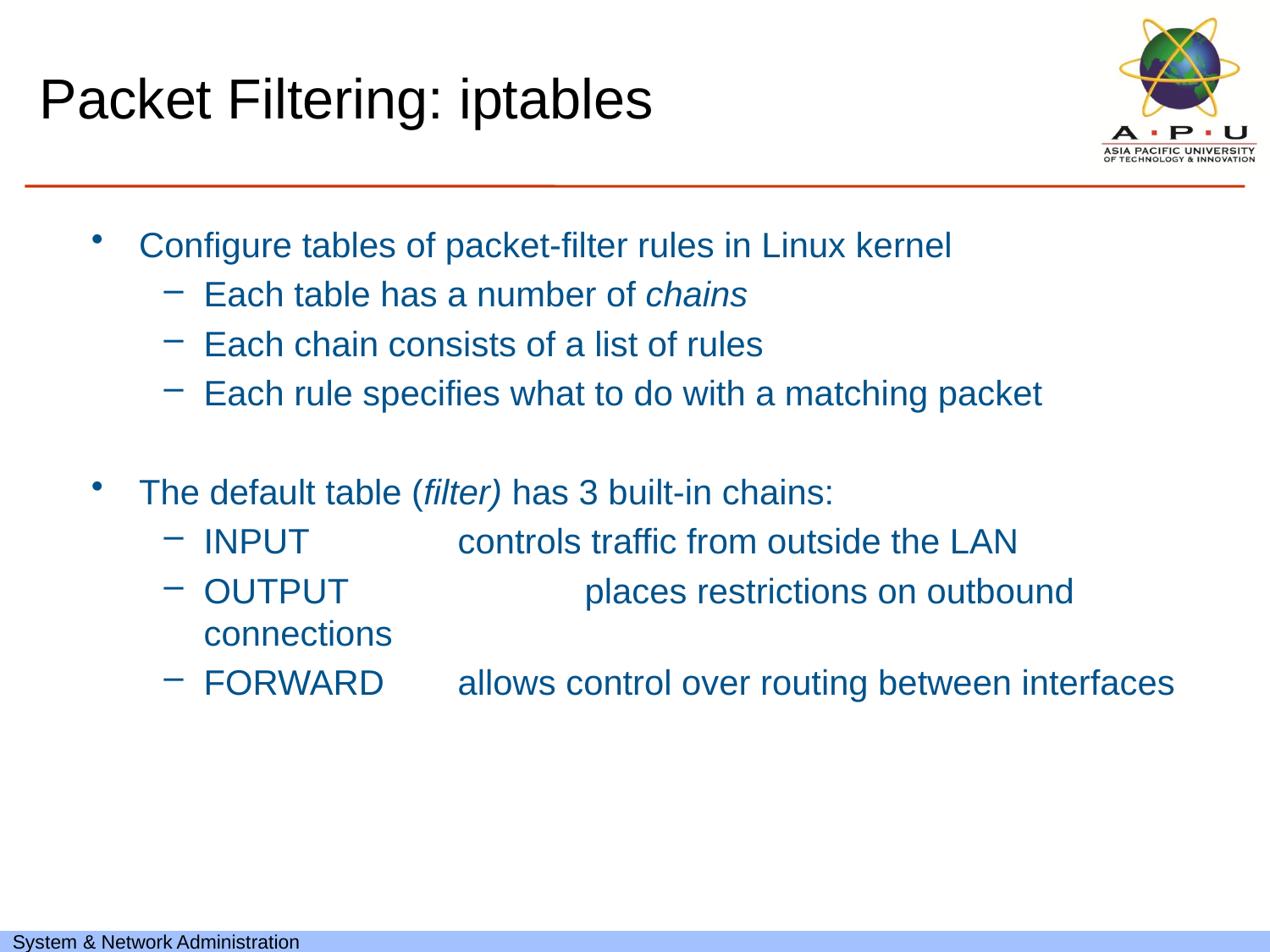

# Packet Filtering: iptables
Configure tables of packet-filter rules in Linux kernel
Each table has a number of chains
Each chain consists of a list of rules
Each rule specifies what to do with a matching packet

The default table (filter) has 3 built-in chains:
INPUT		controls traffic from outside the LAN
OUTPUT		places restrictions on outbound connections
FORWARD	allows control over routing between interfaces